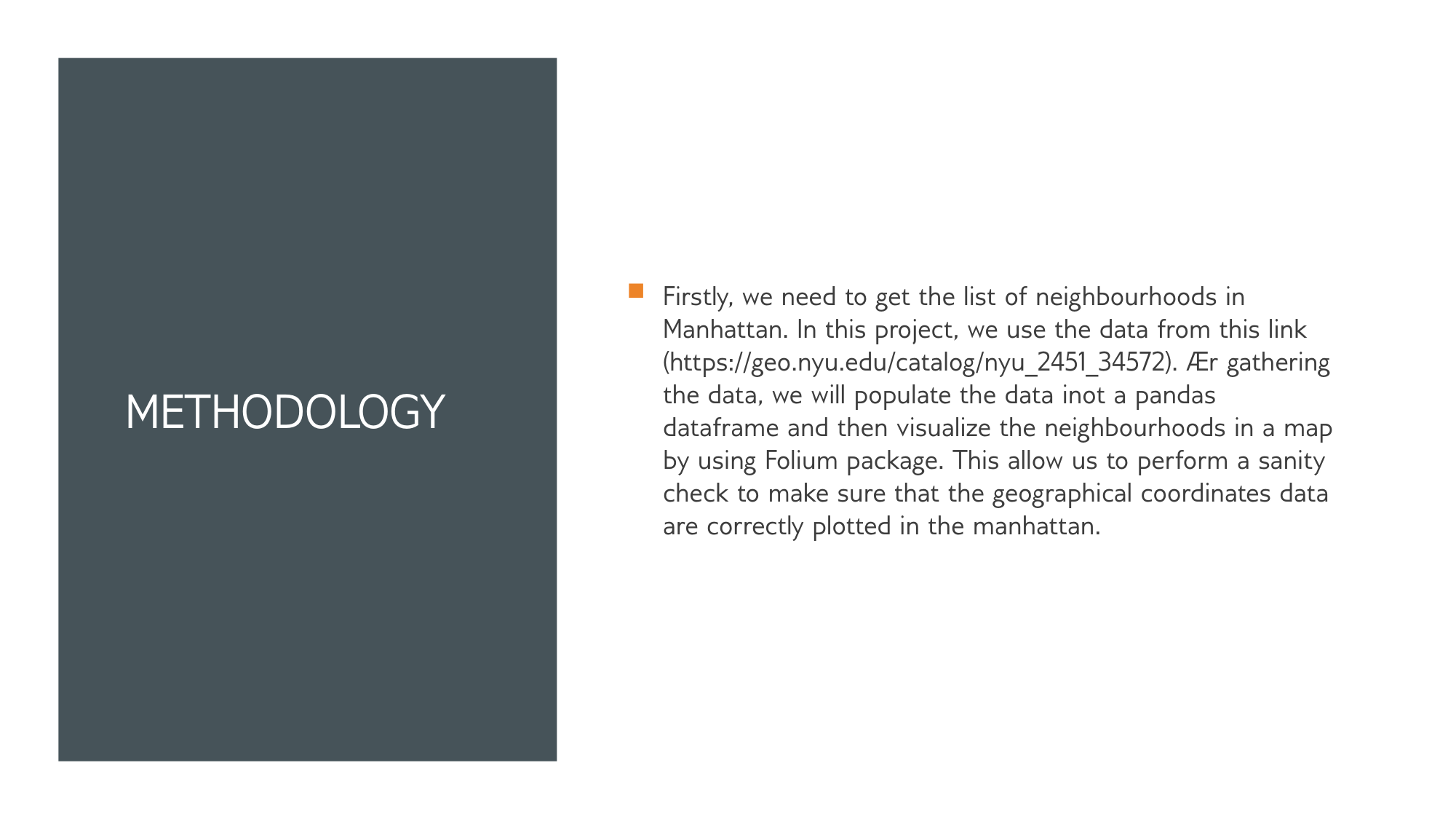

# Methodology
Firstly, we need to get the list of neighbourhoods in Manhattan. In this project, we use the data from this link (https://geo.nyu.edu/catalog/nyu_2451_34572). Aer gathering the data, we will populate the data inot a pandas dataframe and then visualize the neighbourhoods in a map by using Folium package. This allow us to perform a sanity check to make sure that the geographical coordinates data are correctly plotted in the manhattan.